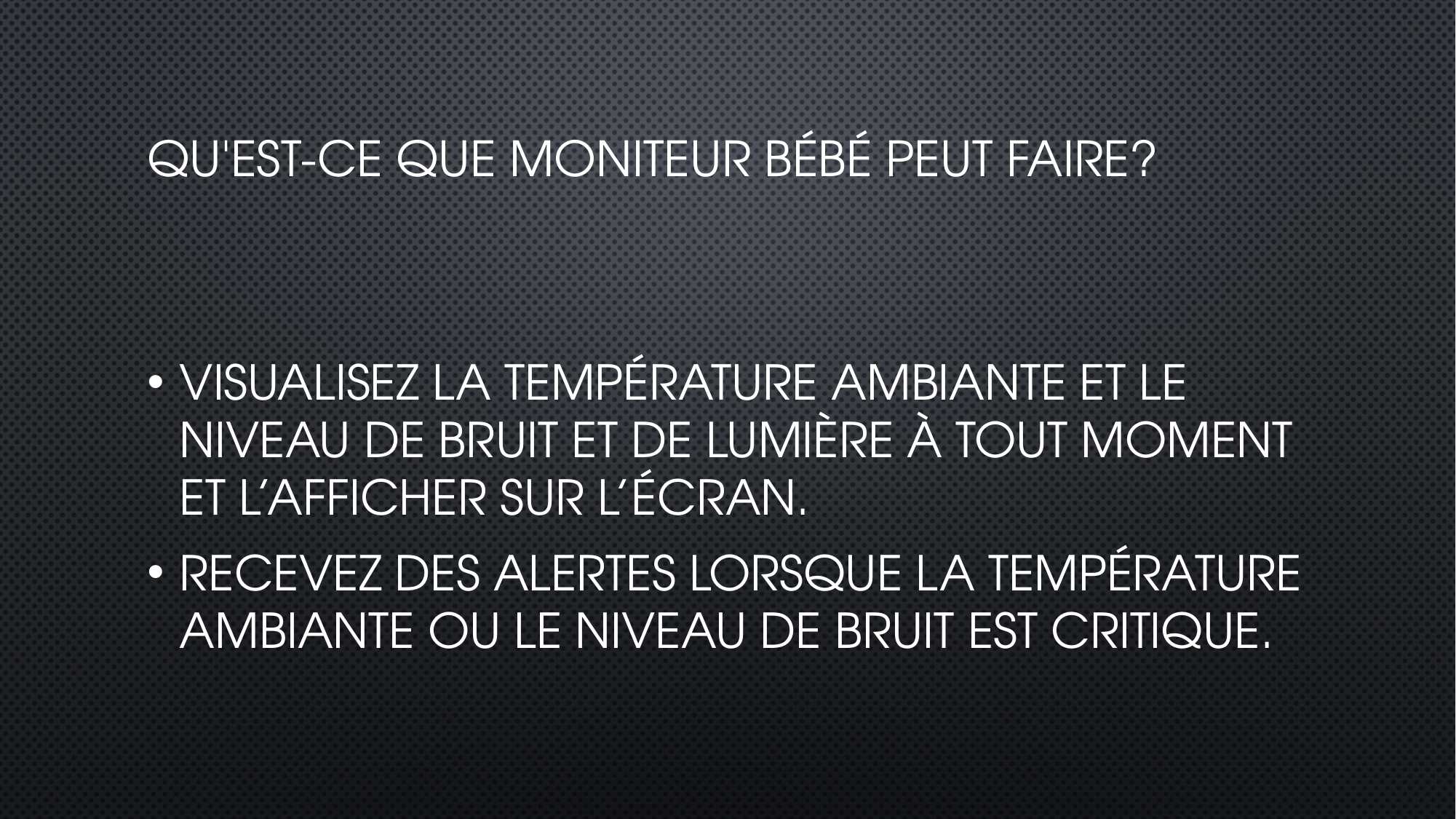

# Qu'est-ce que Moniteur bébé peut faire?
Visualisez la température ambiante et le niveau de bruit et de lumière à tout moment et l’afficher sur l’écran.
Recevez des alertes lorsque la température ambiante ou le niveau de bruit est critique.